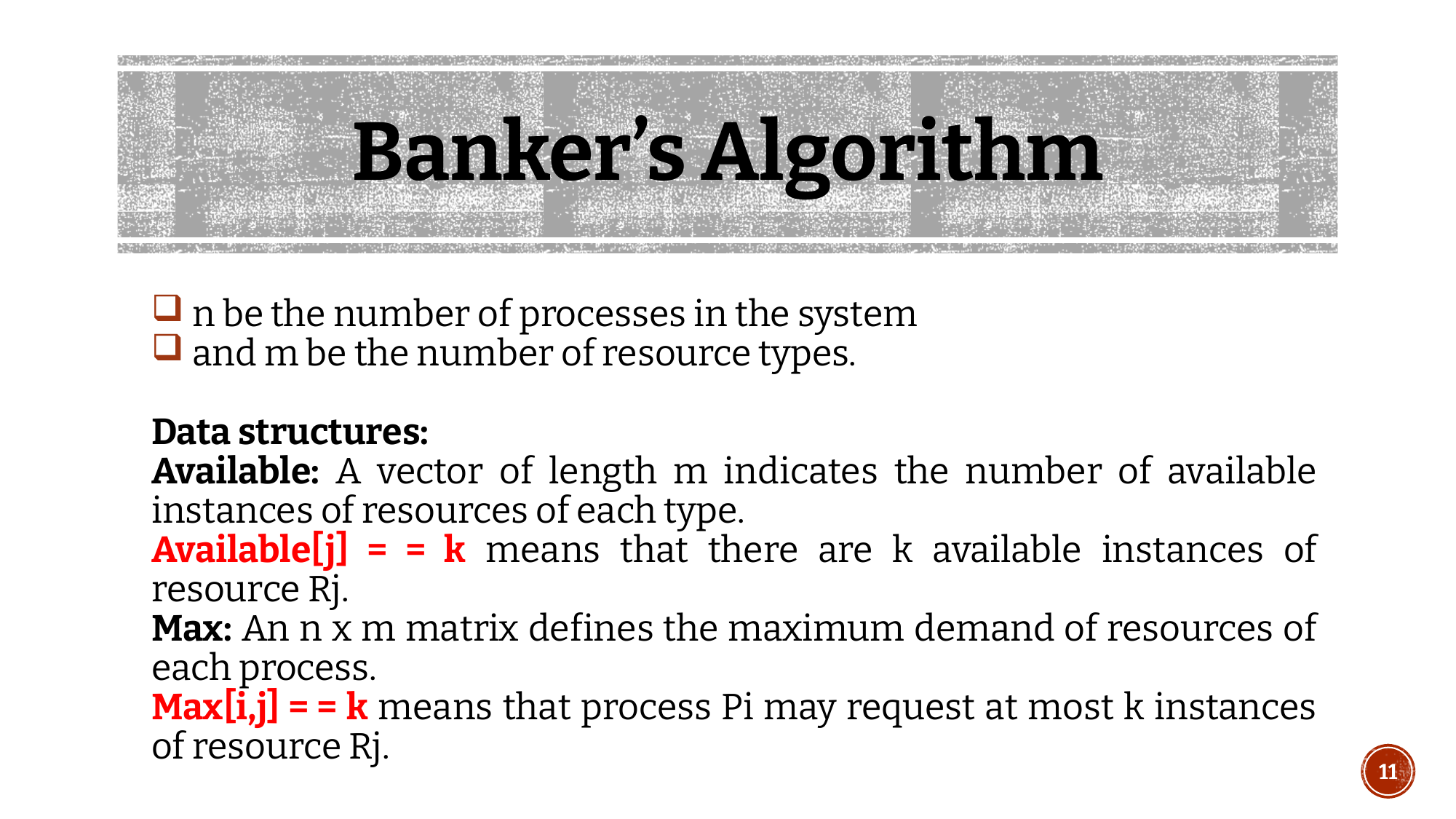

# Banker’s Algorithm

n be the number of processes in the system
and m be the number of resource types.

Data structures:
Available: A vector of length m indicates the number of available instances of resources of each type.
Available[j] = = k means that there are k available instances of resource Rj.
Max: An n x m matrix defines the maximum demand of resources of each process.
Max[i,j] = = k means that process Pi may request at most k instances of resource Rj. 

11